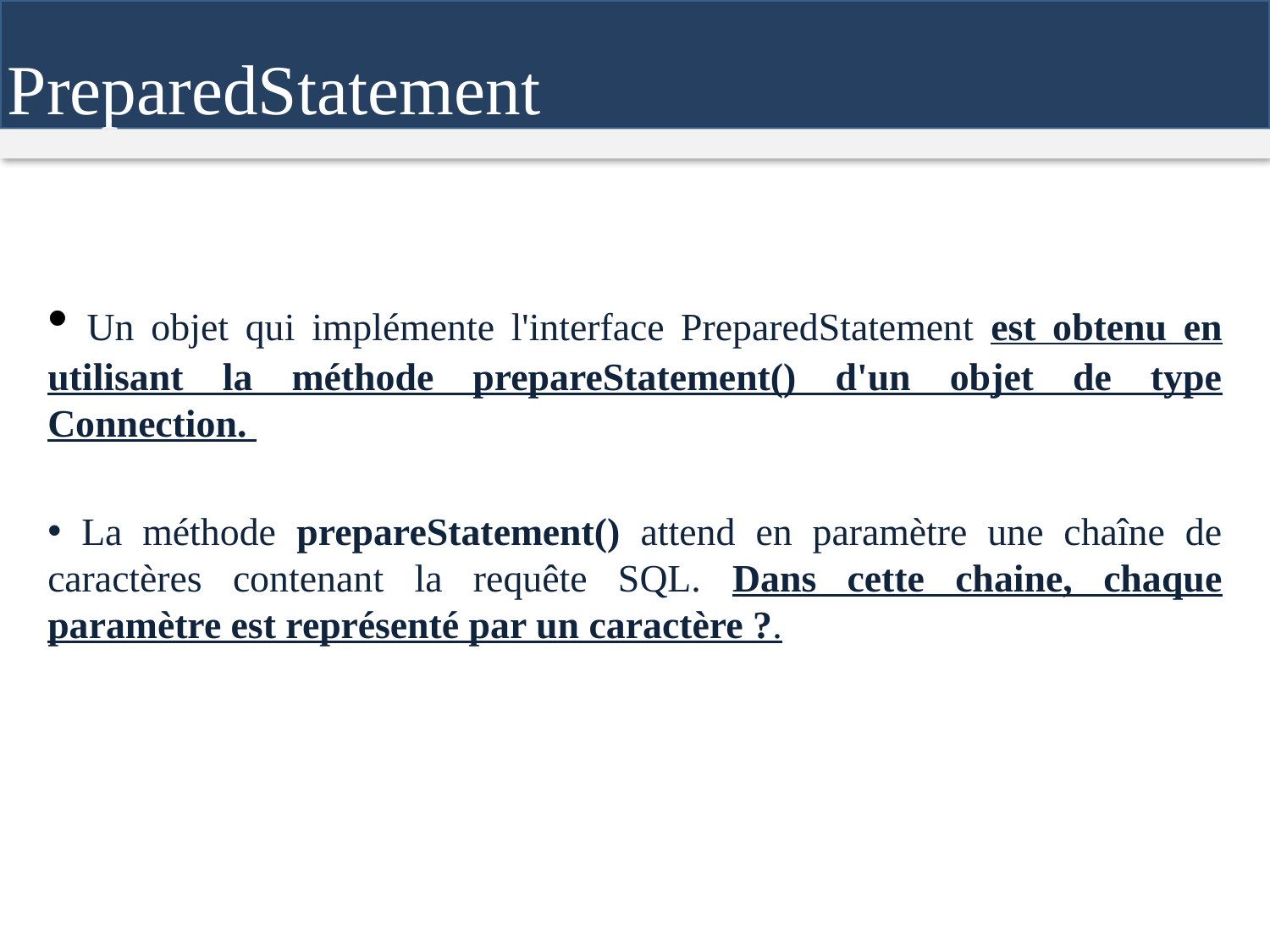

PreparedStatement

 Un objet qui implémente l'interface PreparedStatement est obtenu en utilisant la méthode prepareStatement() d'un objet de type Connection.

 La méthode prepareStatement() attend en paramètre une chaîne de caractères contenant la requête SQL. Dans cette chaine, chaque paramètre est représenté par un caractère ?.